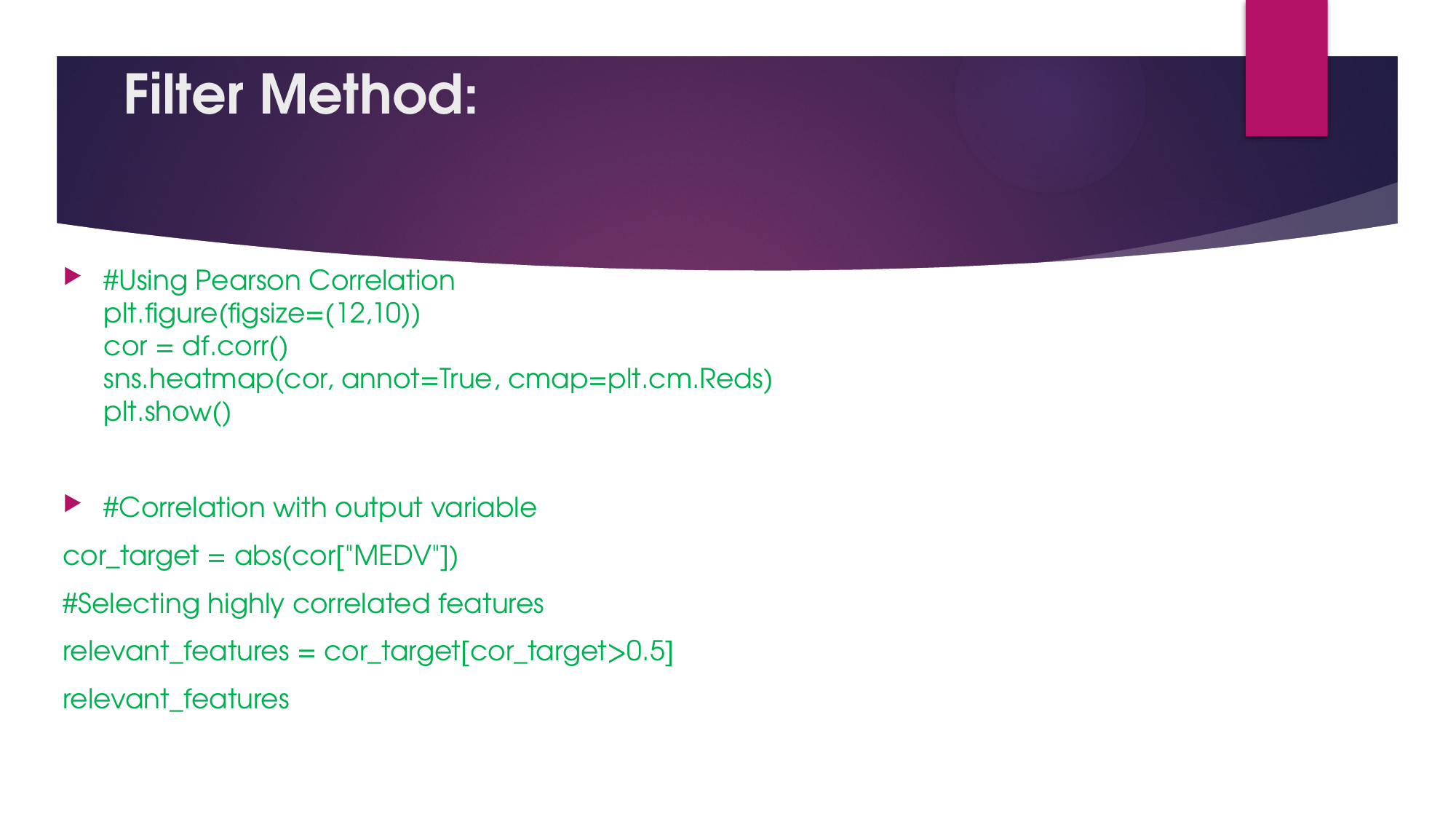

# Filter Method:
#Using Pearson Correlation
plt.figure(figsize=(12,10))
cor = df.corr()
sns.heatmap(cor, annot=True, cmap=plt.cm.Reds)
plt.show()

#Correlation with output variable
cor_target = abs(cor["MEDV"])
#Selecting highly correlated features
relevant_features = cor_target[cor_target>0.5]
relevant_features